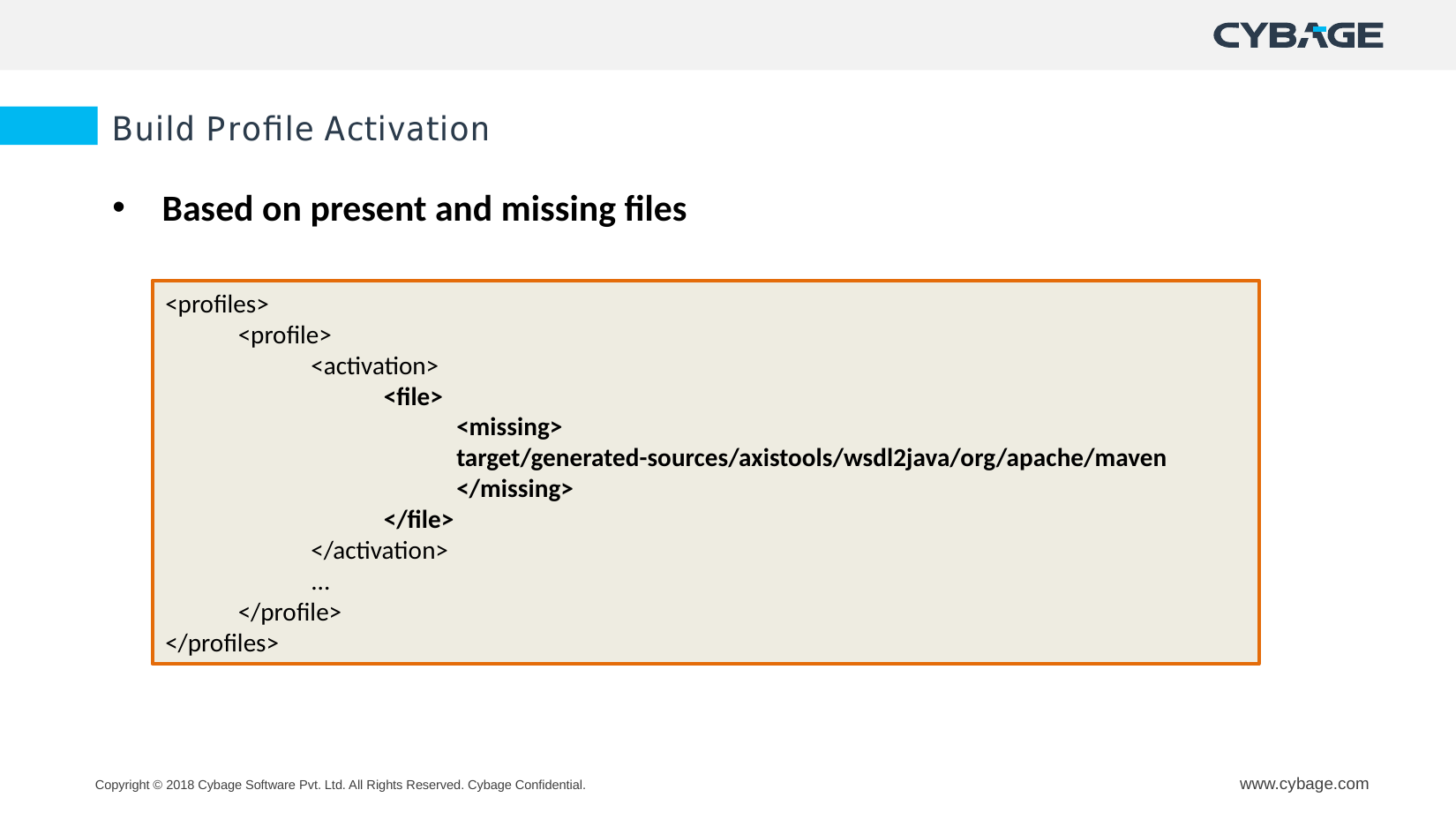

Build Profile Activation

Based on present and missing files

<profiles>
<profile>
<activation>
<file>
<missing>
target/generated-sources/axistools/wsdl2java/org/apache/maven
</missing>
</file>
</activation>
...
</profile>
</profiles>